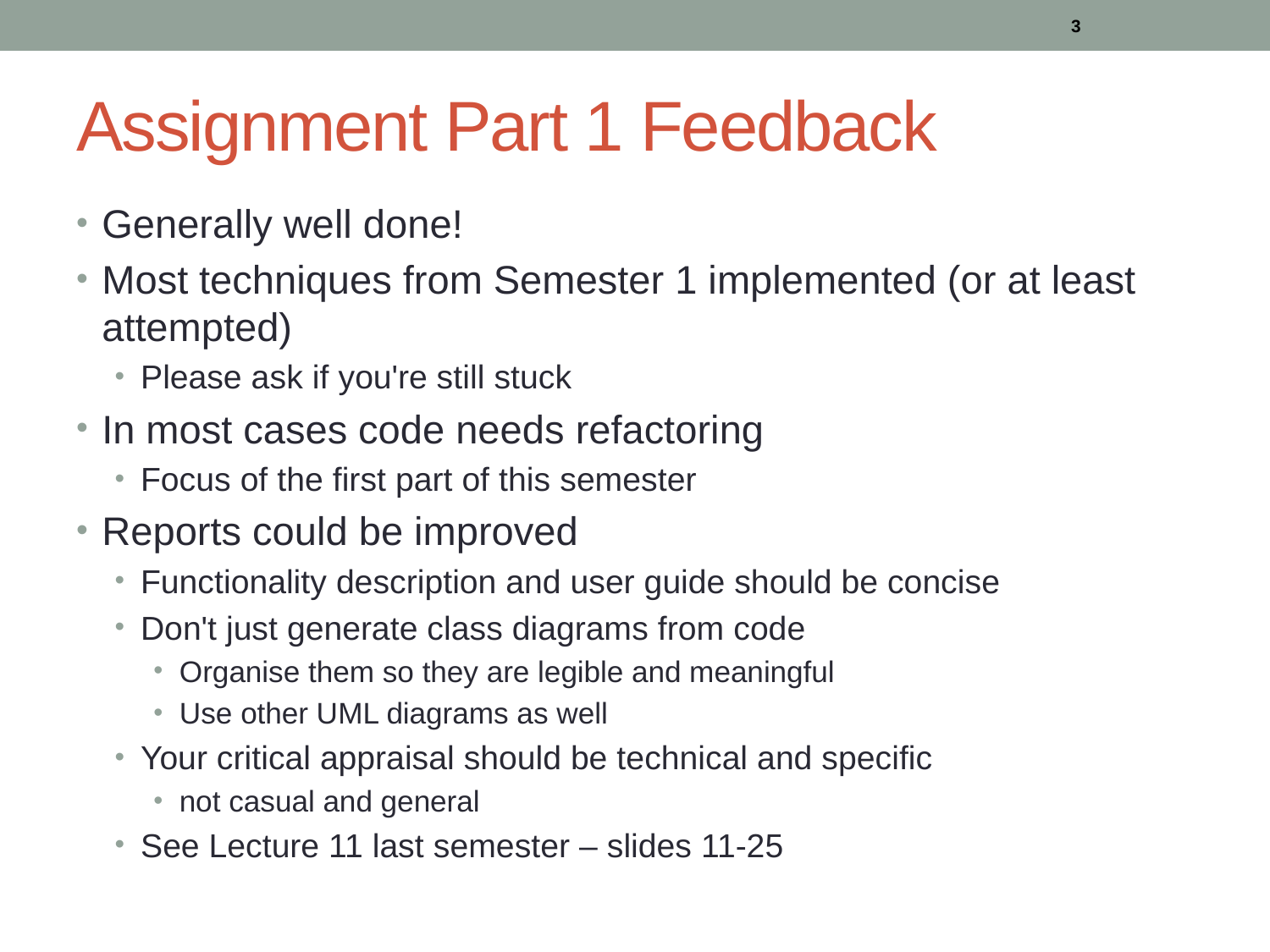

3
# Assignment Part 1 Feedback
Generally well done!
Most techniques from Semester 1 implemented (or at least attempted)
Please ask if you're still stuck
In most cases code needs refactoring
Focus of the first part of this semester
Reports could be improved
Functionality description and user guide should be concise
Don't just generate class diagrams from code
Organise them so they are legible and meaningful
Use other UML diagrams as well
Your critical appraisal should be technical and specific
not casual and general
See Lecture 11 last semester – slides 11-25